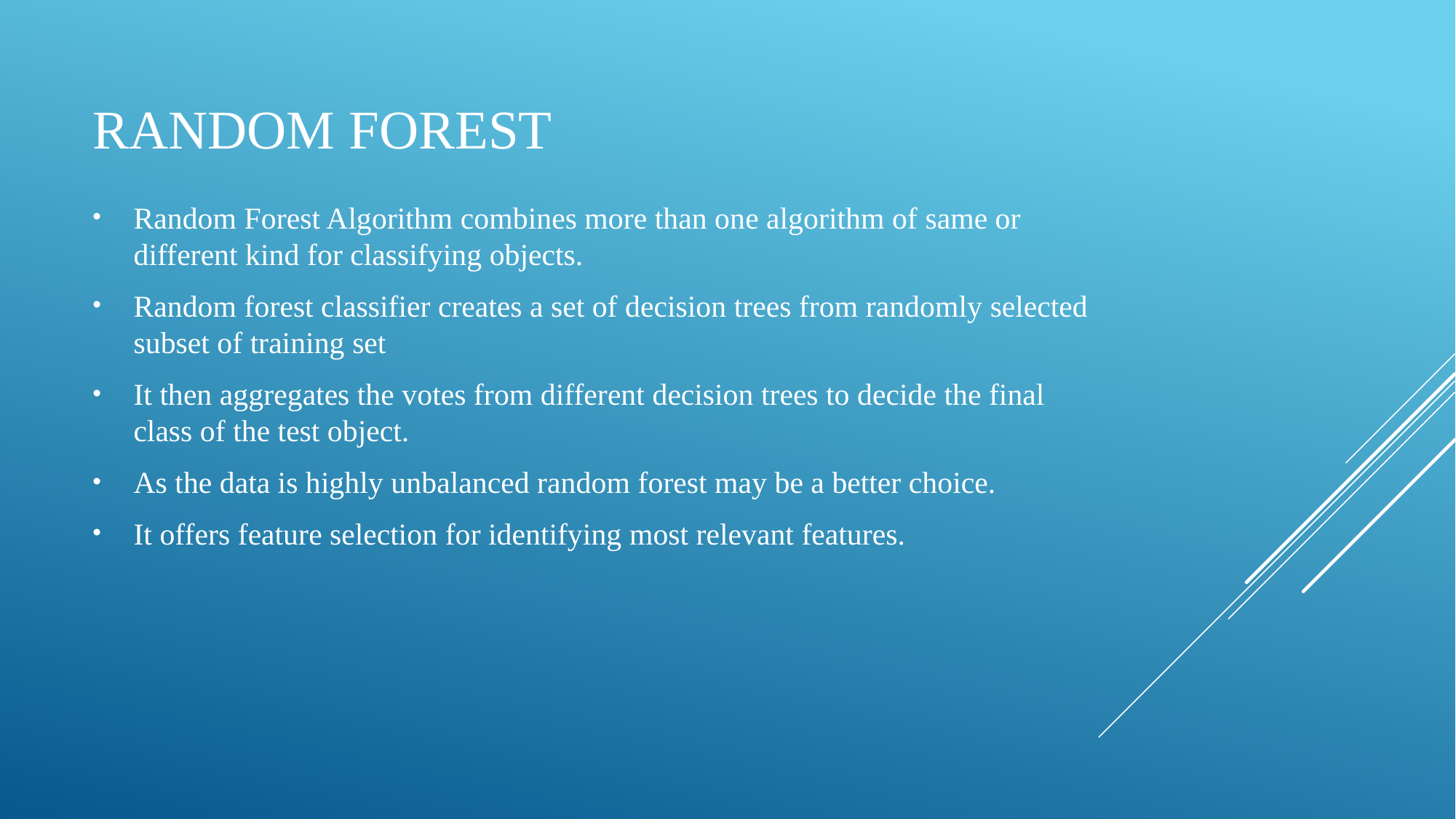

# RANDOM FOREST
Random Forest Algorithm combines more than one algorithm of same or different kind for classifying objects.
Random forest classifier creates a set of decision trees from randomly selected subset of training set
It then aggregates the votes from different decision trees to decide the final class of the test object.
As the data is highly unbalanced random forest may be a better choice.
It offers feature selection for identifying most relevant features.